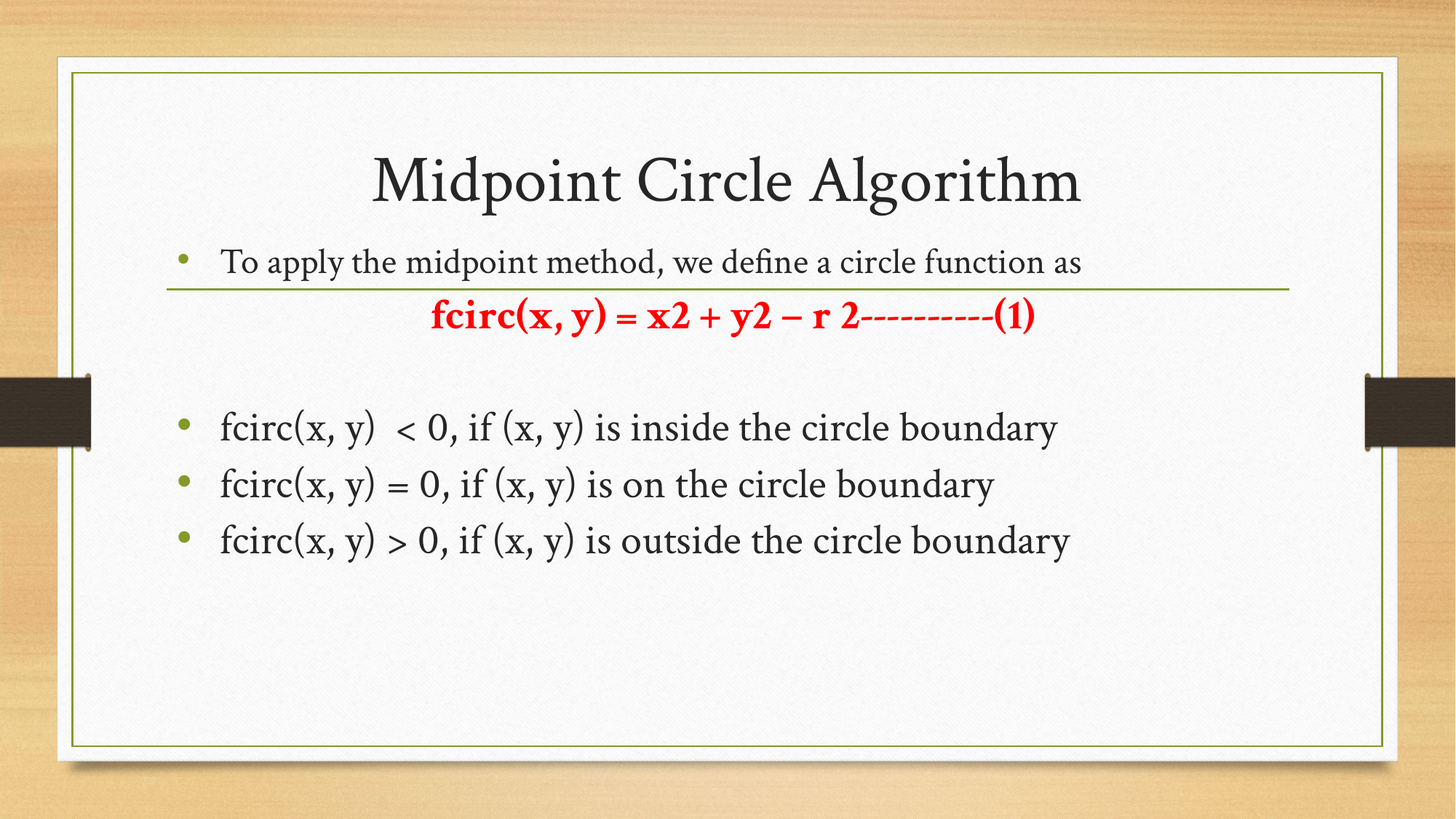

# Midpoint Circle Algorithm
To apply the midpoint method, we define a circle function as
fcirc(x, y) = x2 + y2 − r 2----------(1)

fcirc(x, y)  < 0, if (x, y) is inside the circle boundary
fcirc(x, y) = 0, if (x, y) is on the circle boundary
fcirc(x, y) > 0, if (x, y) is outside the circle boundary